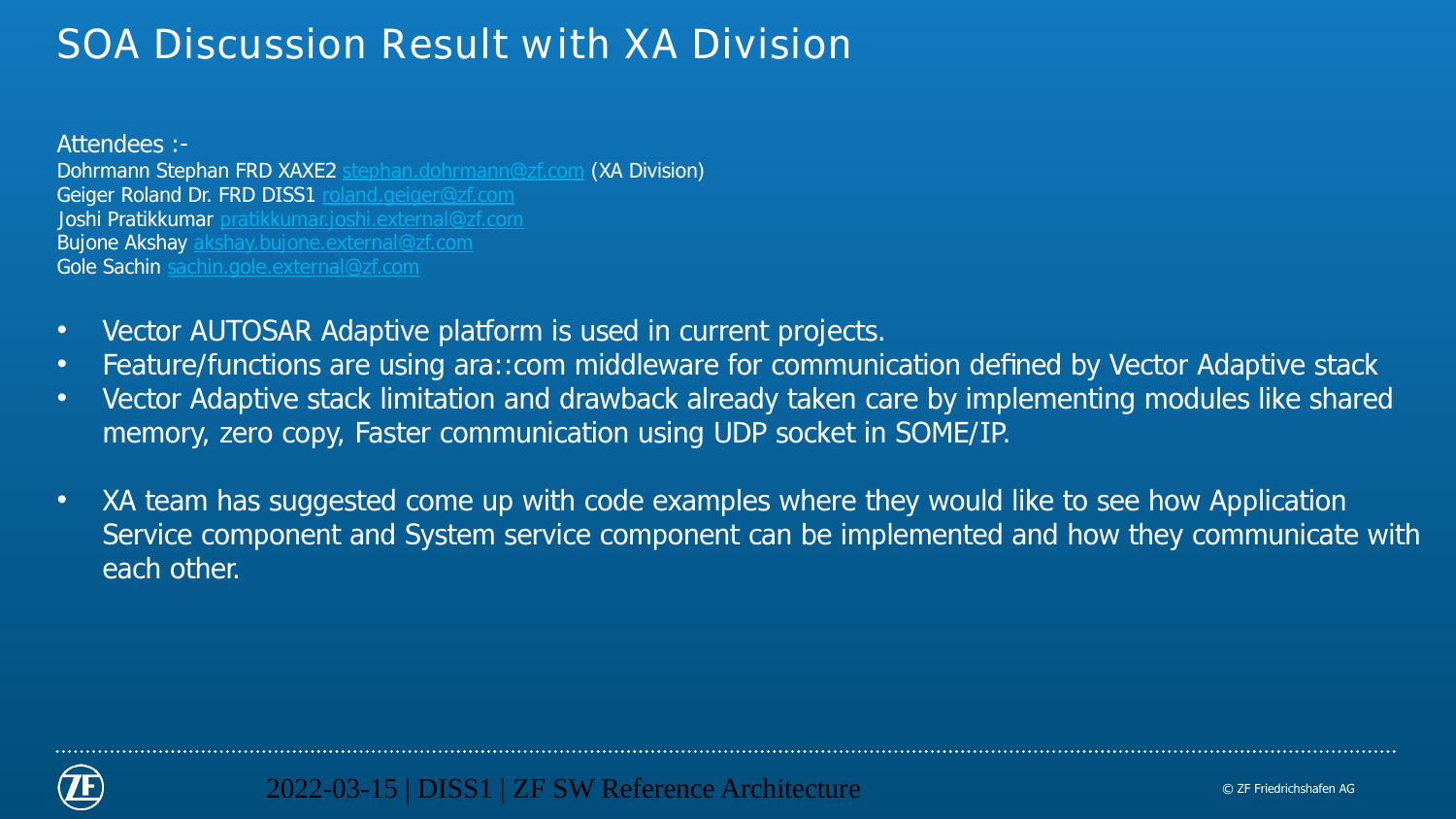

# SOA Discussion Result with XA Division
Attendees :-
Dohrmann Stephan FRD XAXE2 stephan.dohrmann@zf.com (XA Division)
Geiger Roland Dr. FRD DISS1 roland.geiger@zf.com
Joshi Pratikkumar pratikkumar.joshi.external@zf.com
Bujone Akshay akshay.bujone.external@zf.com
Gole Sachin sachin.gole.external@zf.com

Vector AUTOSAR Adaptive platform is used in current projects.
Feature/functions are using ara::com middleware for communication defined by Vector Adaptive stack
Vector Adaptive stack limitation and drawback already taken care by implementing modules like shared memory, zero copy, Faster communication using UDP socket in SOME/IP.

XA team has suggested come up with code examples where they would like to see how Application Service component and System service component can be implemented and how they communicate with each other.

2022-03-15 | DISS1 | ZF SW Reference Architecture
7